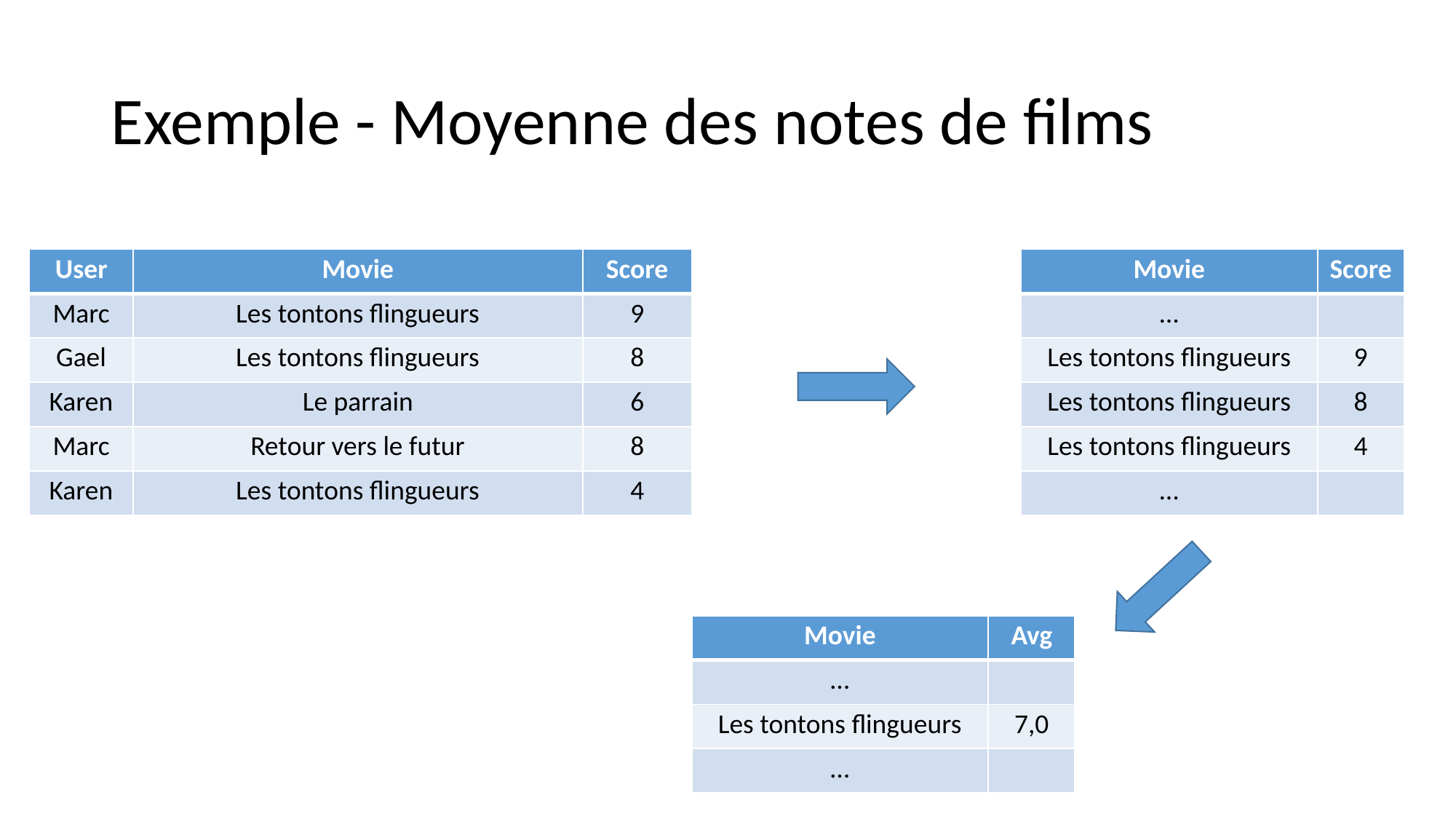

# Exemple - Moyenne des notes de films
| User | Movie | Score |
| --- | --- | --- |
| Marc | Les tontons flingueurs | 9 |
| Gael | Les tontons flingueurs | 8 |
| Karen | Le parrain | 6 |
| Marc | Retour vers le futur | 8 |
| Karen | Les tontons flingueurs | 4 |
| Movie | Score |
| --- | --- |
| … |  |
| Les tontons flingueurs | 9 |
| Les tontons flingueurs | 8 |
| Les tontons flingueurs | 4 |
| … |  |

| Movie | Avg |
| --- | --- |
| … |  |
| Les tontons flingueurs | 7,0 |
| … |  |